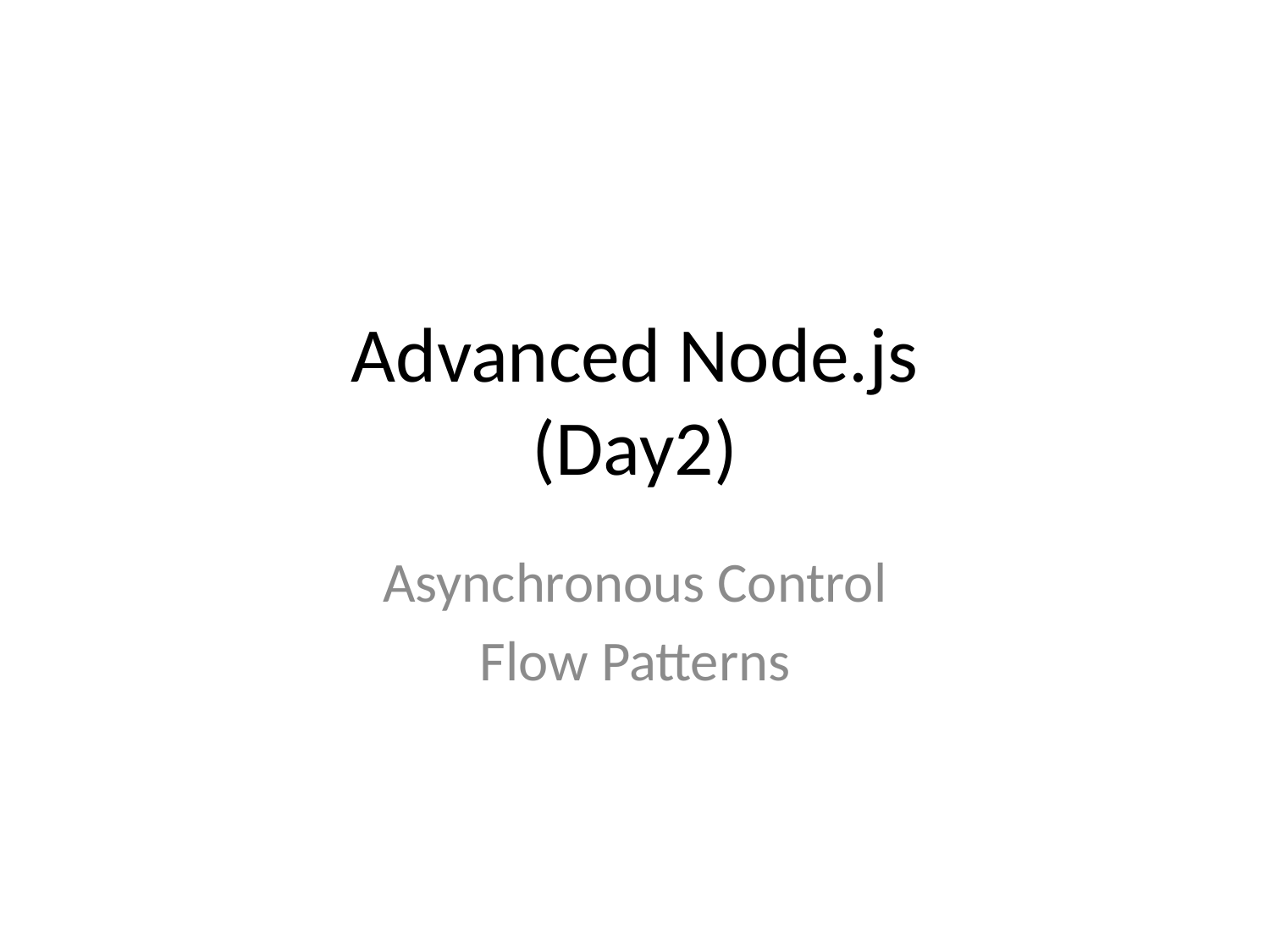

# Advanced Node.js (Day2)
Asynchronous Control
Flow Patterns